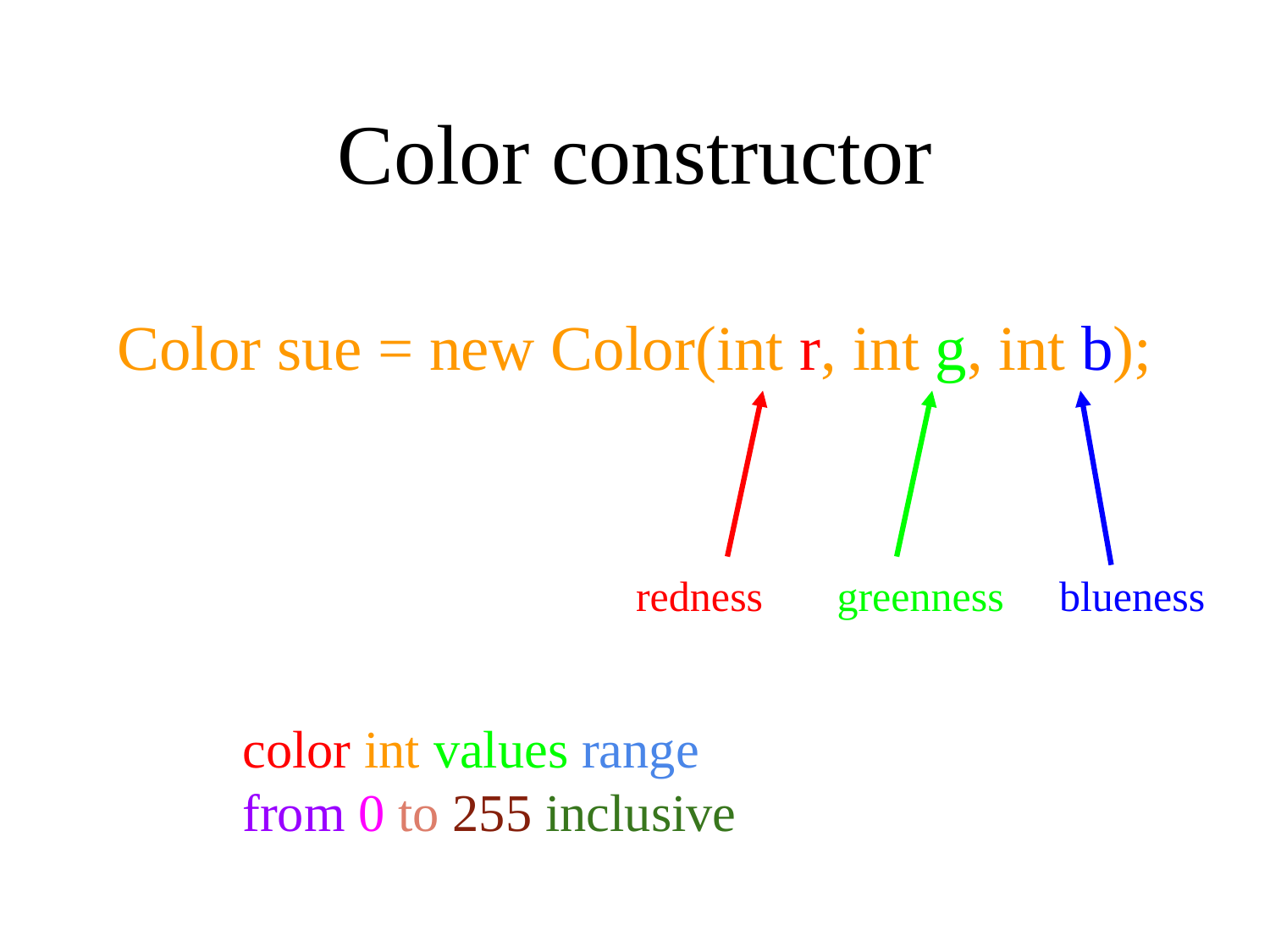

Color constructor

Color sue = new Color(int r, int g, int b);
redness
greenness
blueness
color int values range from 0 to 255 inclusive